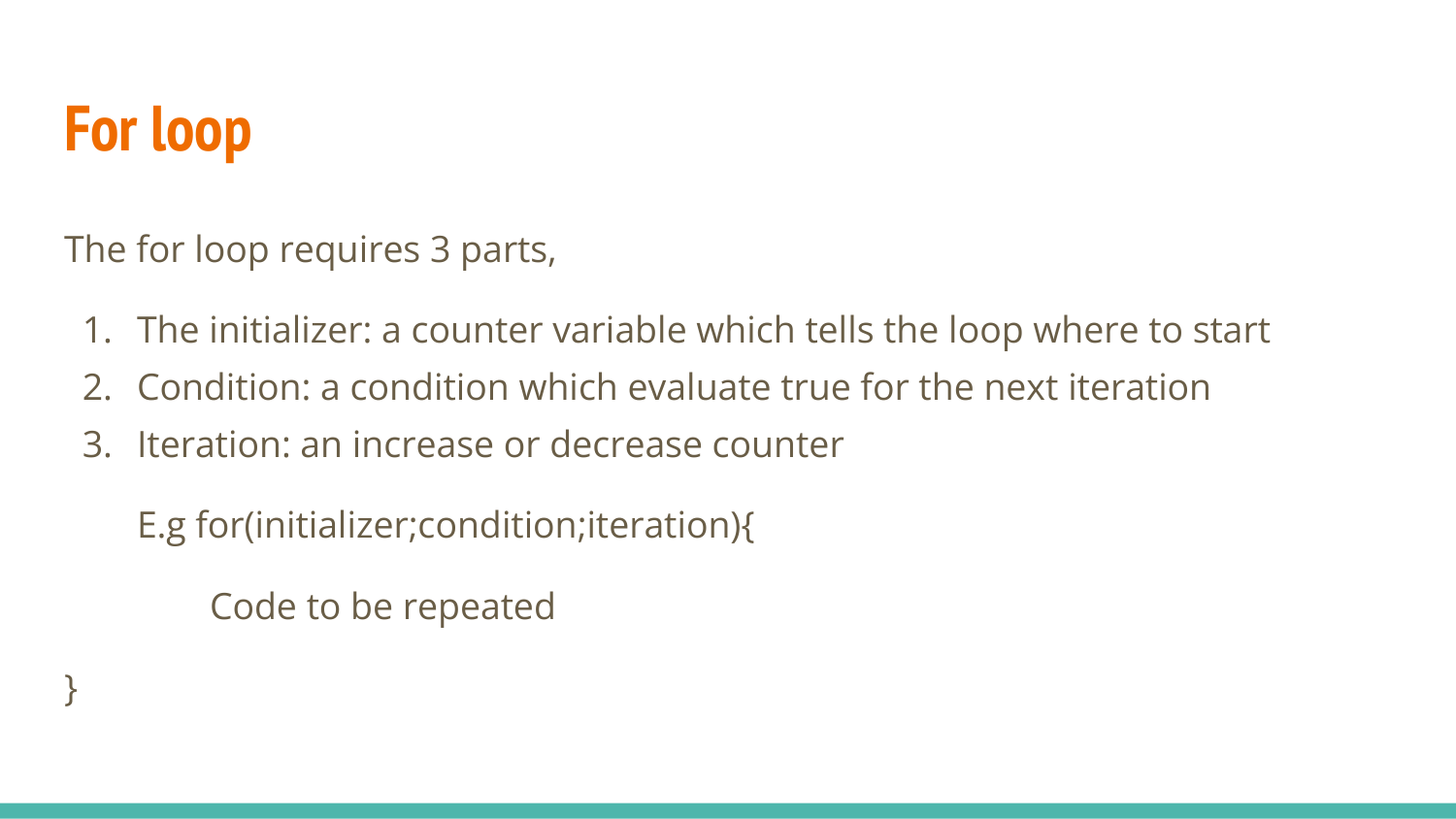

# For loop
The for loop requires 3 parts,
The initializer: a counter variable which tells the loop where to start
Condition: a condition which evaluate true for the next iteration
Iteration: an increase or decrease counter
E.g for(initializer;condition;iteration){
	Code to be repeated
}